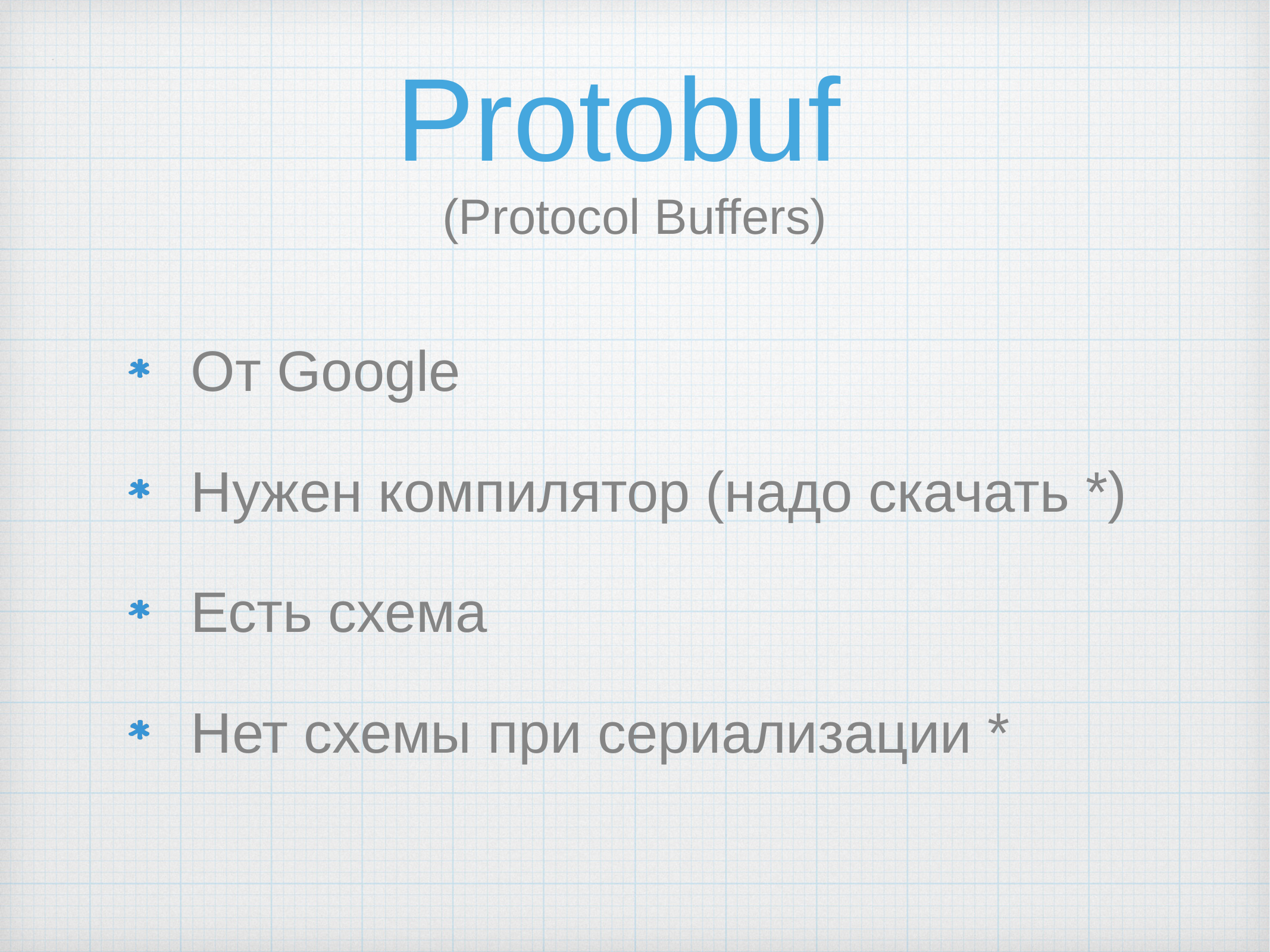

# Protobuf
(Protocol Buffers)
От Google
Нужен компилятор (надо скачать *)
Есть схема
Нет схемы при сериализации *